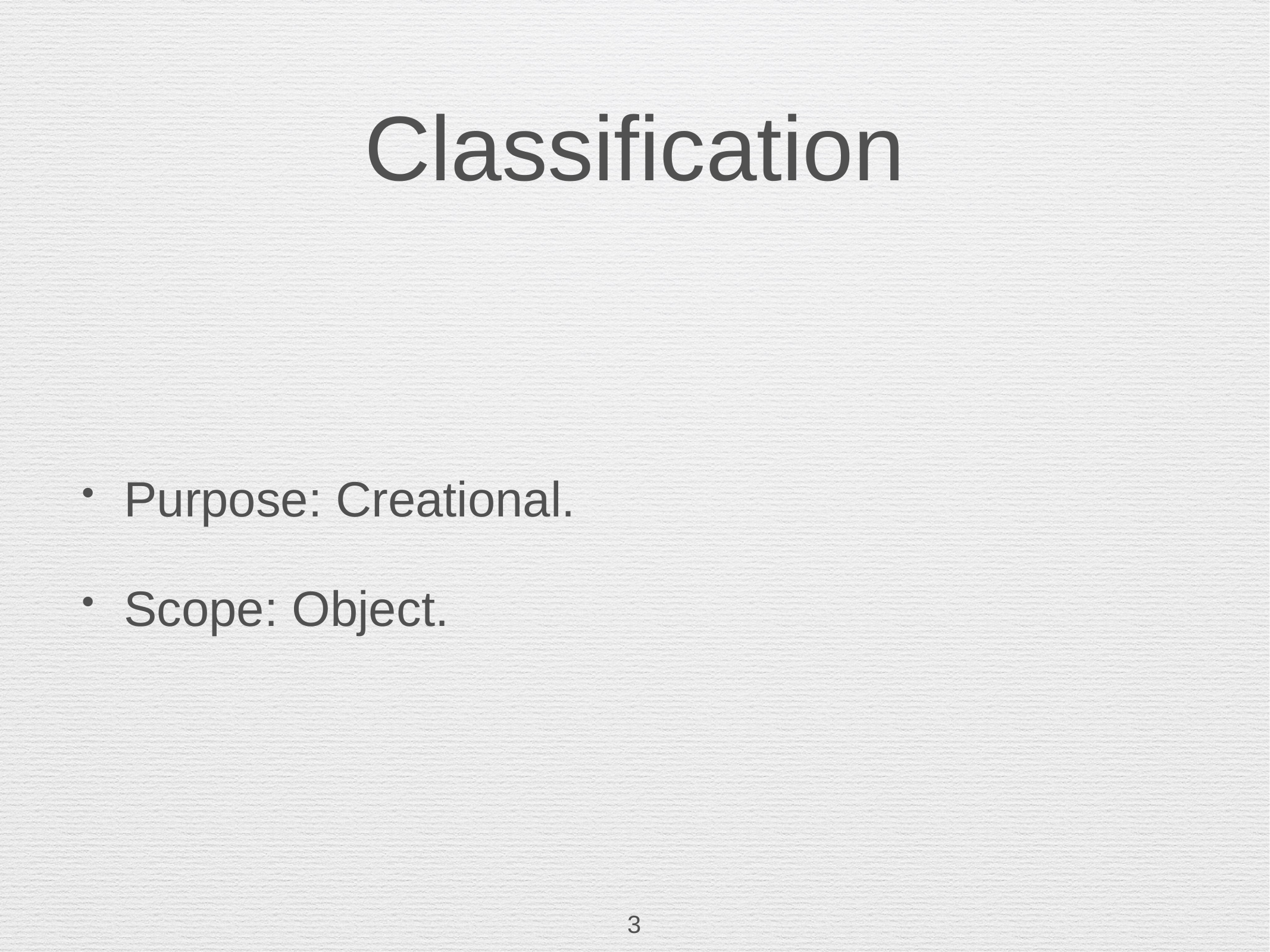

# Classification
Purpose: Creational.
Scope: Object.
3